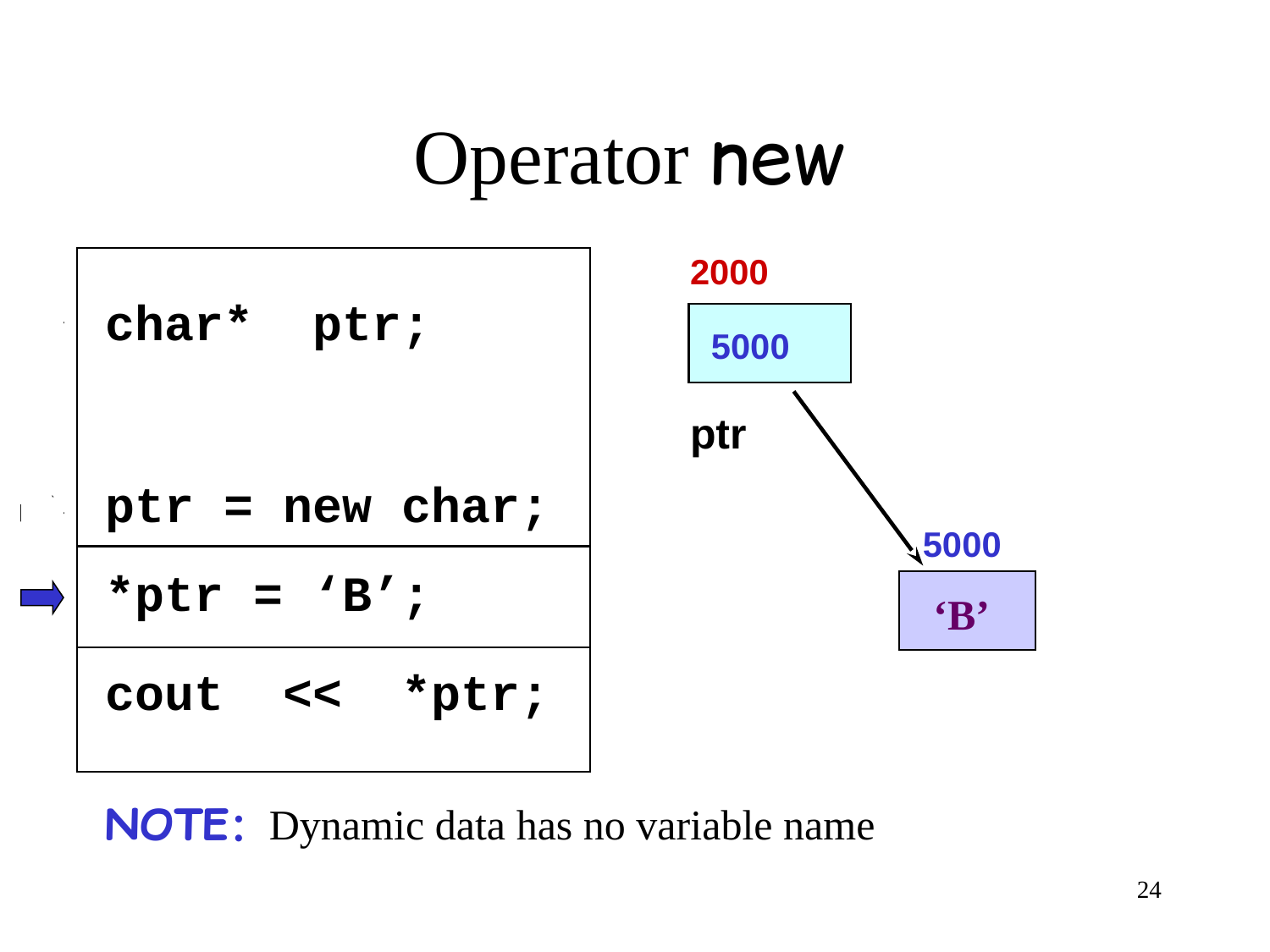

# Operator new

char*  ptr;

ptr = new char;

*ptr = ‘B’;

cout  <<  *ptr;

NOTE:  Dynamic data has no variable name
2000

  ???

ptr

5000

5000

‘B’
24